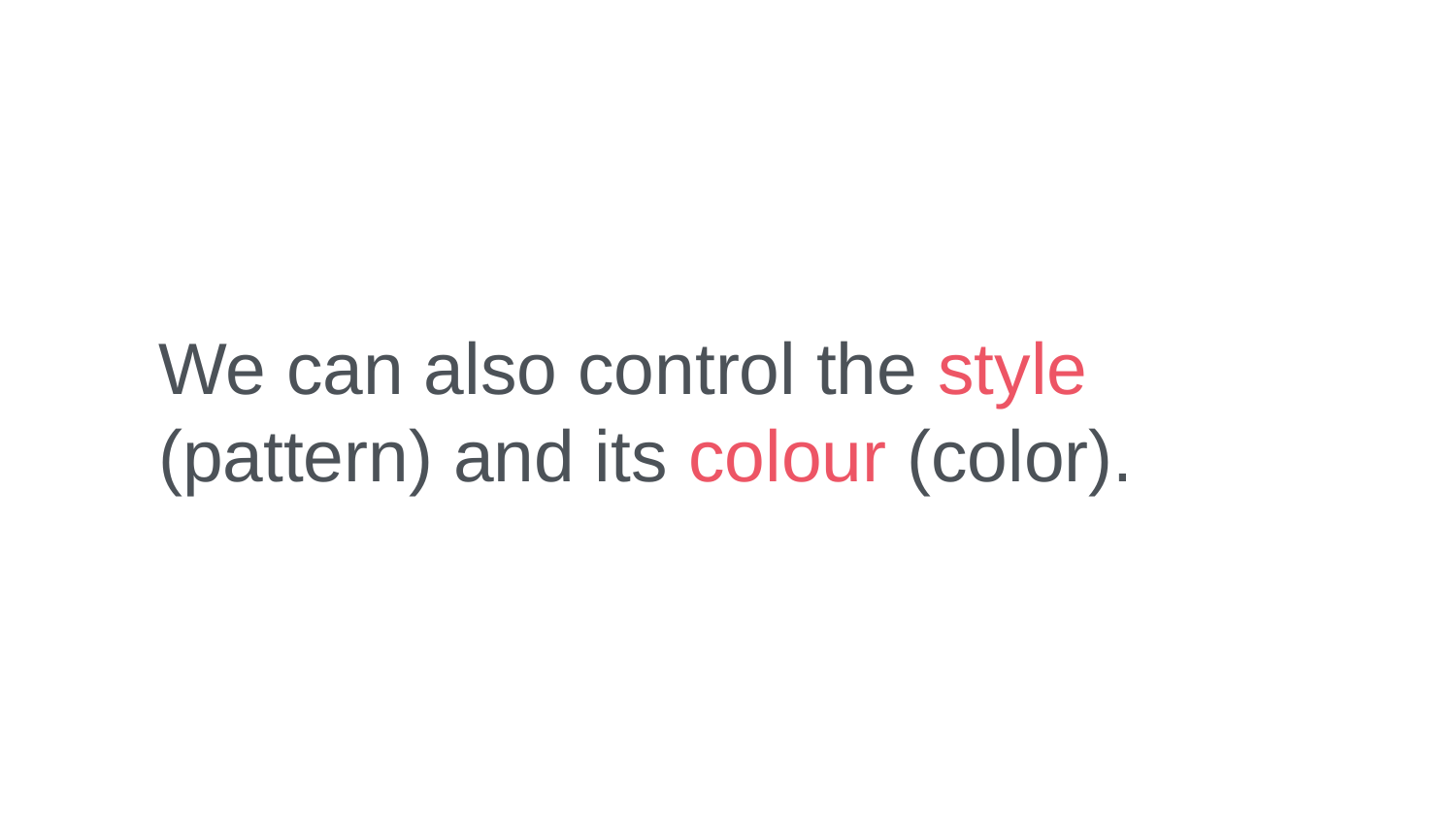

We can also control the style (pattern) and its colour (color).